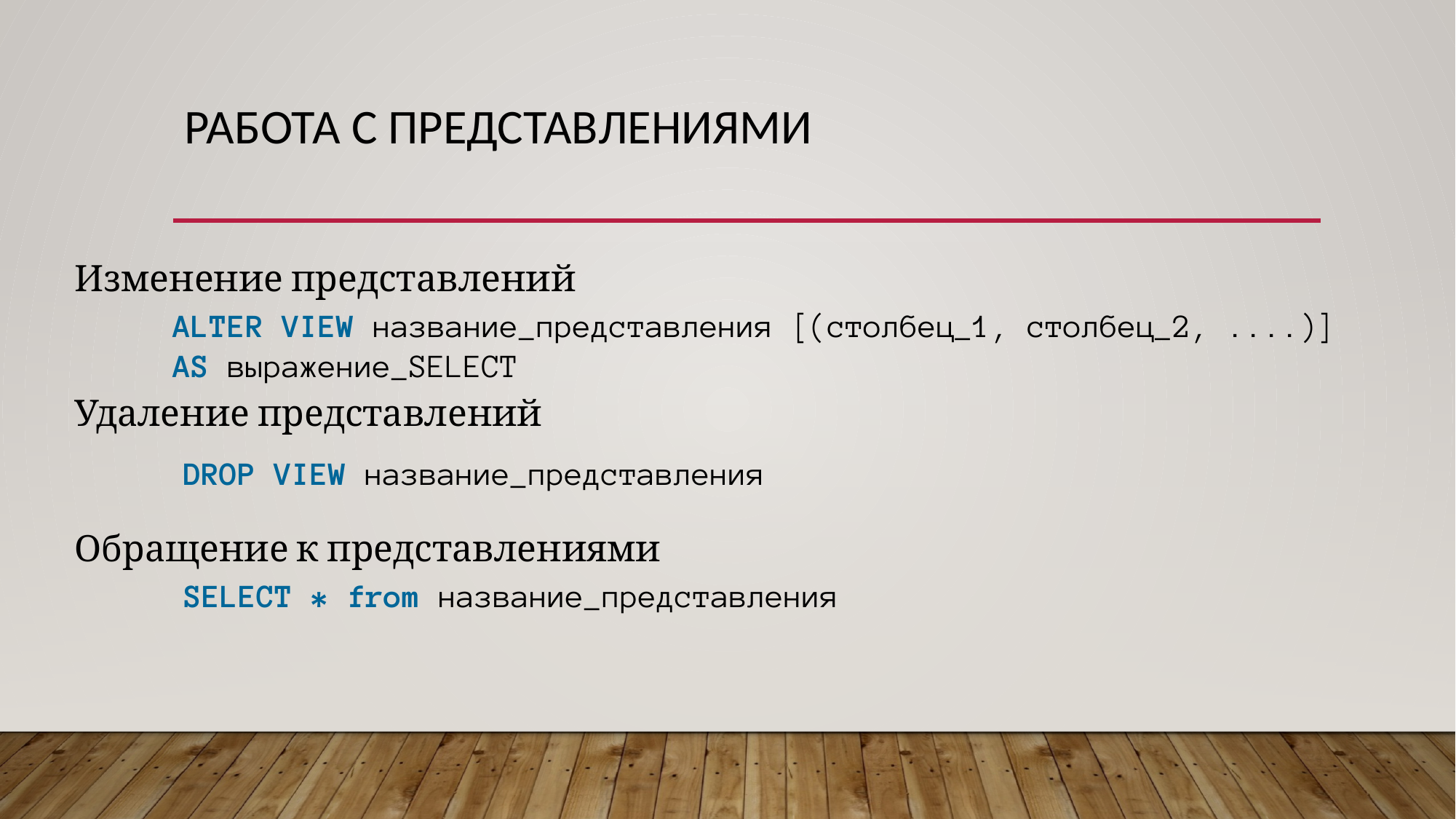

# Работа с представлениями
Изменение представлений

Удаление представлений

Обращение к представлениями

ALTER VIEW название_представления [(столбец_1, столбец_2, ....)]
AS выражение_SELECT
DROP VIEW название_представления
SELECT * from название_представления